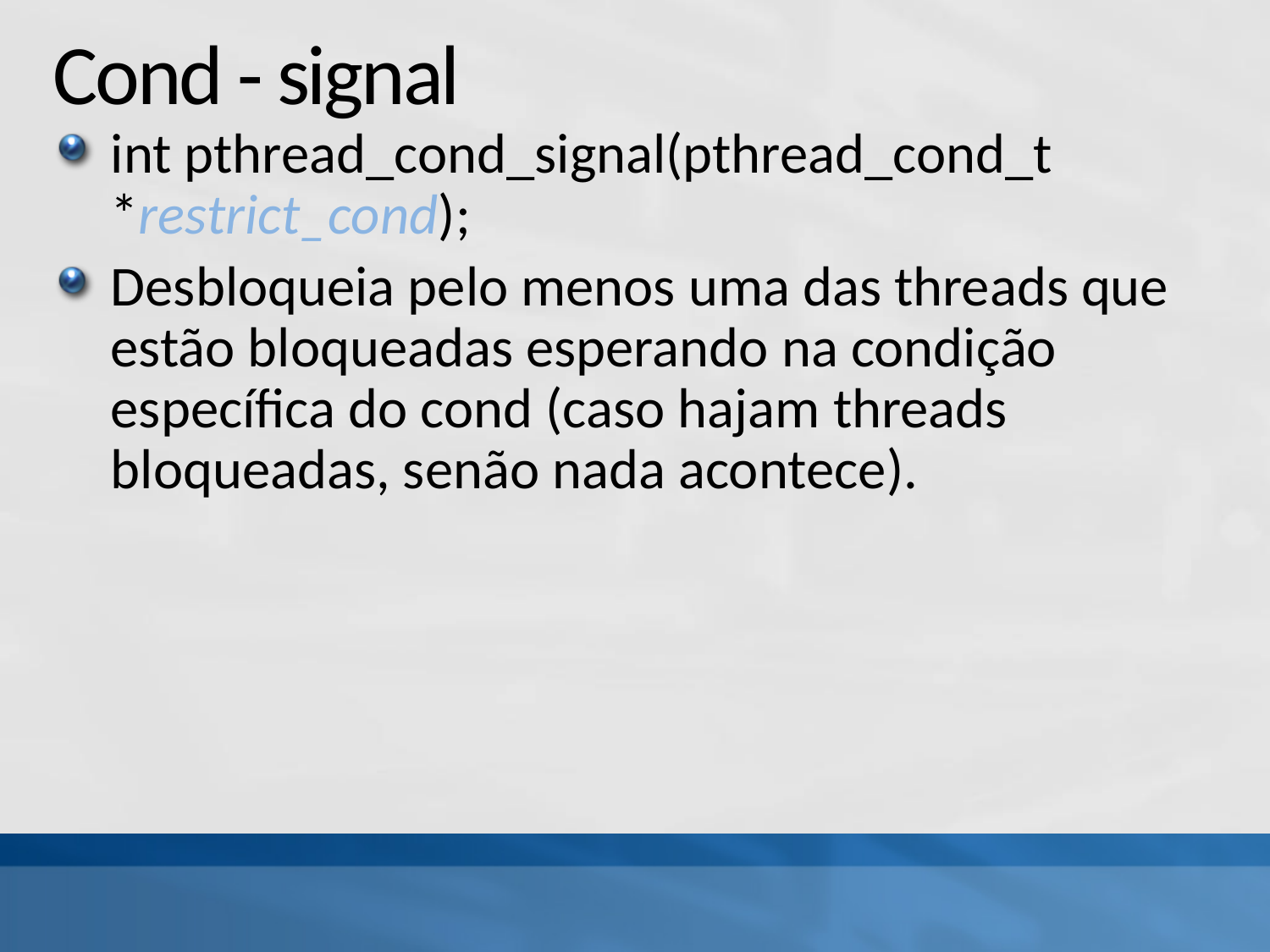

# Cond - signal
int pthread_cond_signal(pthread_cond_t *restrict_cond);
Desbloqueia pelo menos uma das threads que estão bloqueadas esperando na condição específica do cond (caso hajam threads bloqueadas, senão nada acontece).